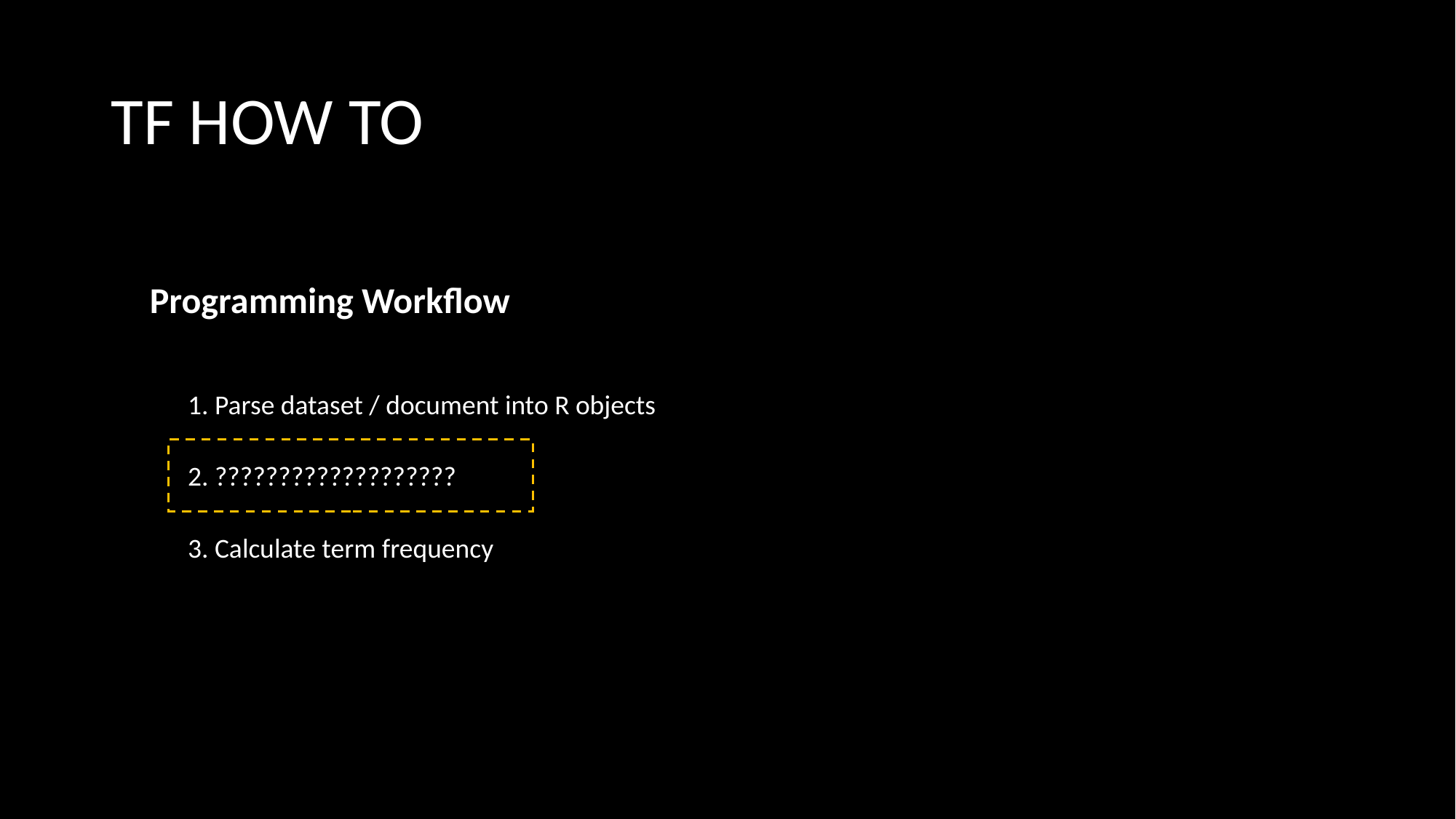

# TF HOW TO
Programming Workflow
1. Parse dataset / document into R objects

2. ???????????????????
3. Calculate term frequency